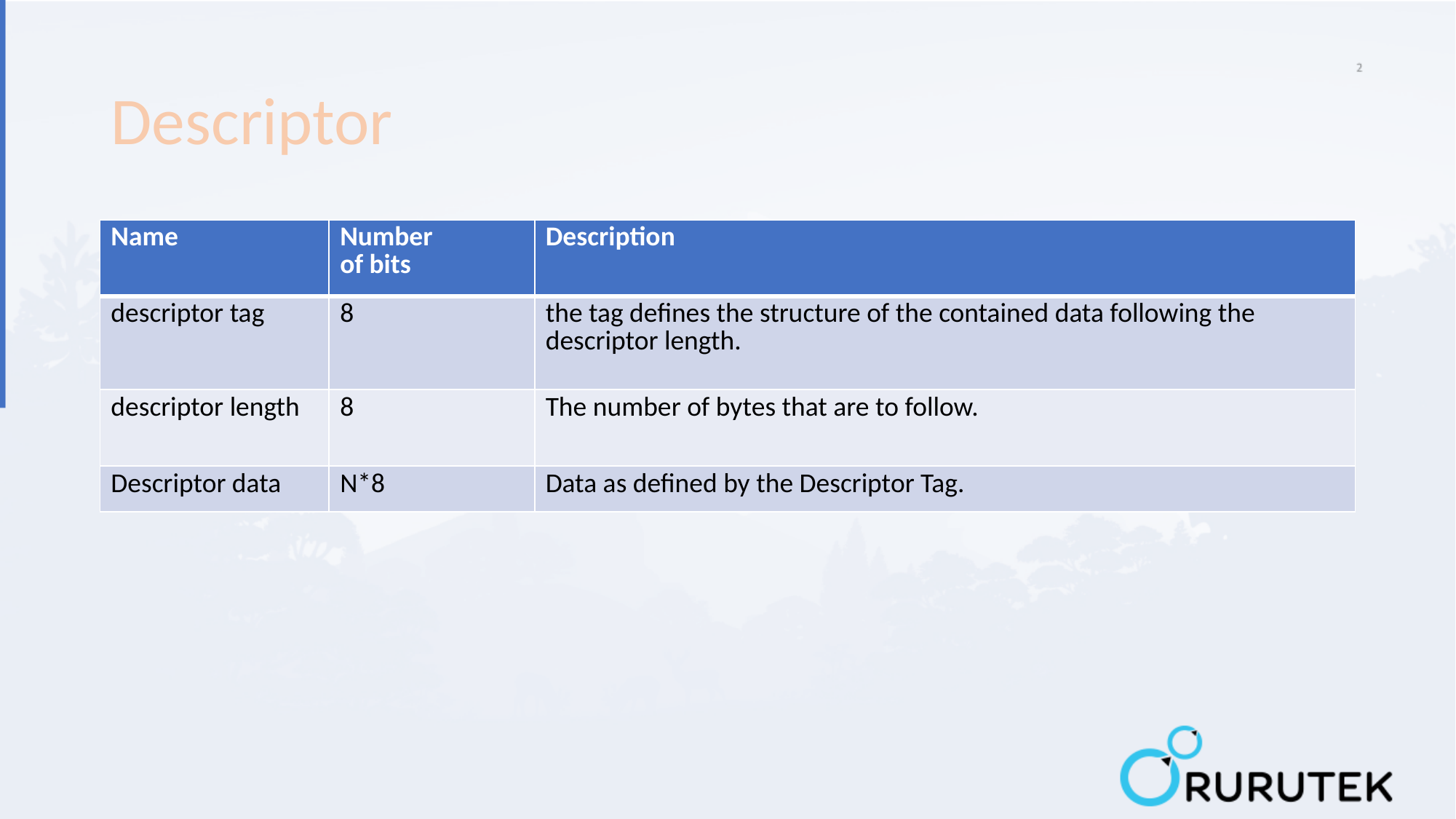

# Descriptor
| Name | Number of bits | Description |
| --- | --- | --- |
| descriptor tag | 8 | the tag defines the structure of the contained data following the descriptor length. |
| descriptor length | 8 | The number of bytes that are to follow. |
| Descriptor data | N\*8 | Data as defined by the Descriptor Tag. |